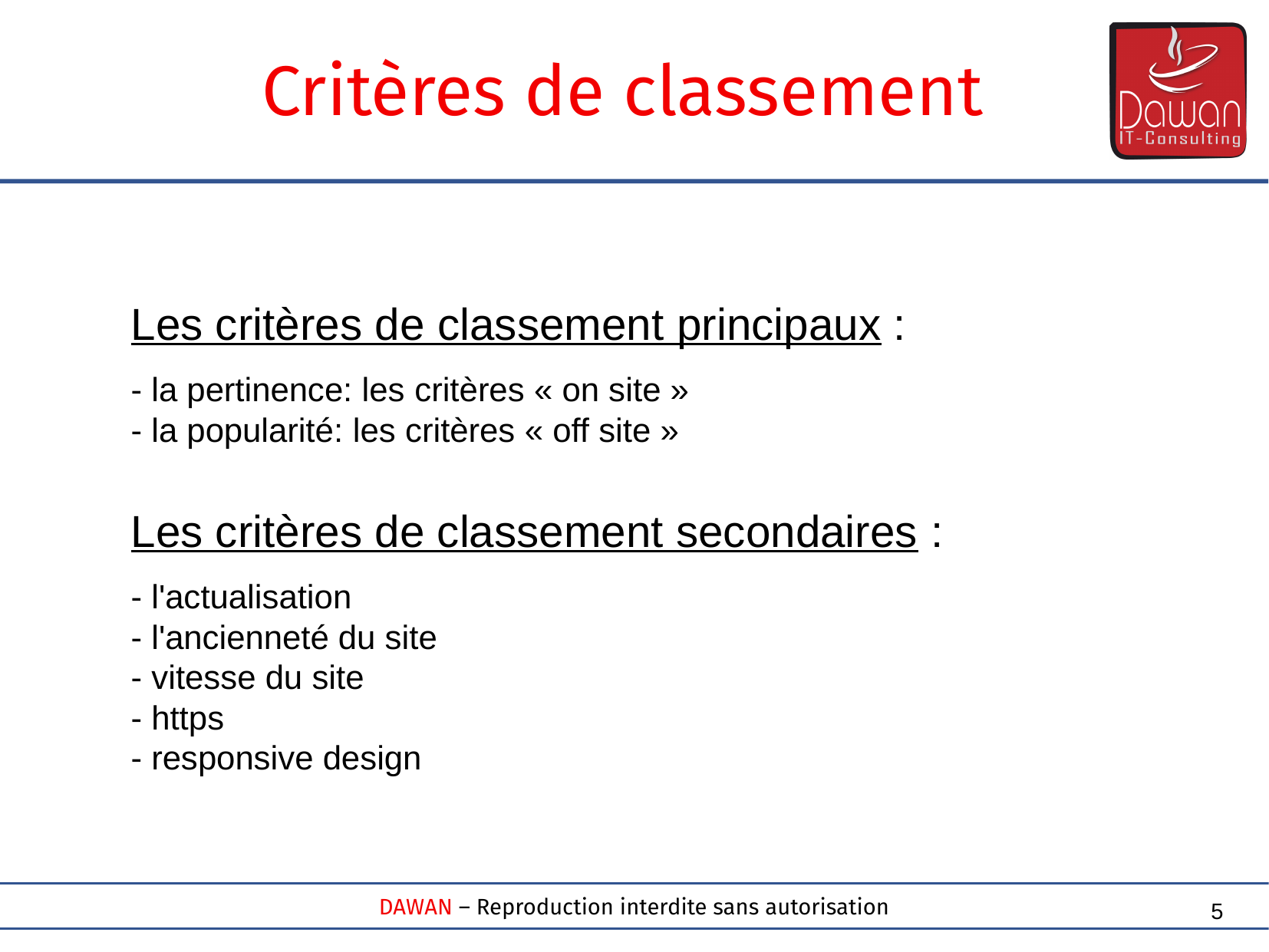

Critères de classement

Les critères de classement principaux :

- la pertinence: les critères « on site »
- la popularité: les critères « off site »

Les critères de classement secondaires :

- l'actualisation
- l'ancienneté du site
- vitesse du site
- https
- responsive design

5